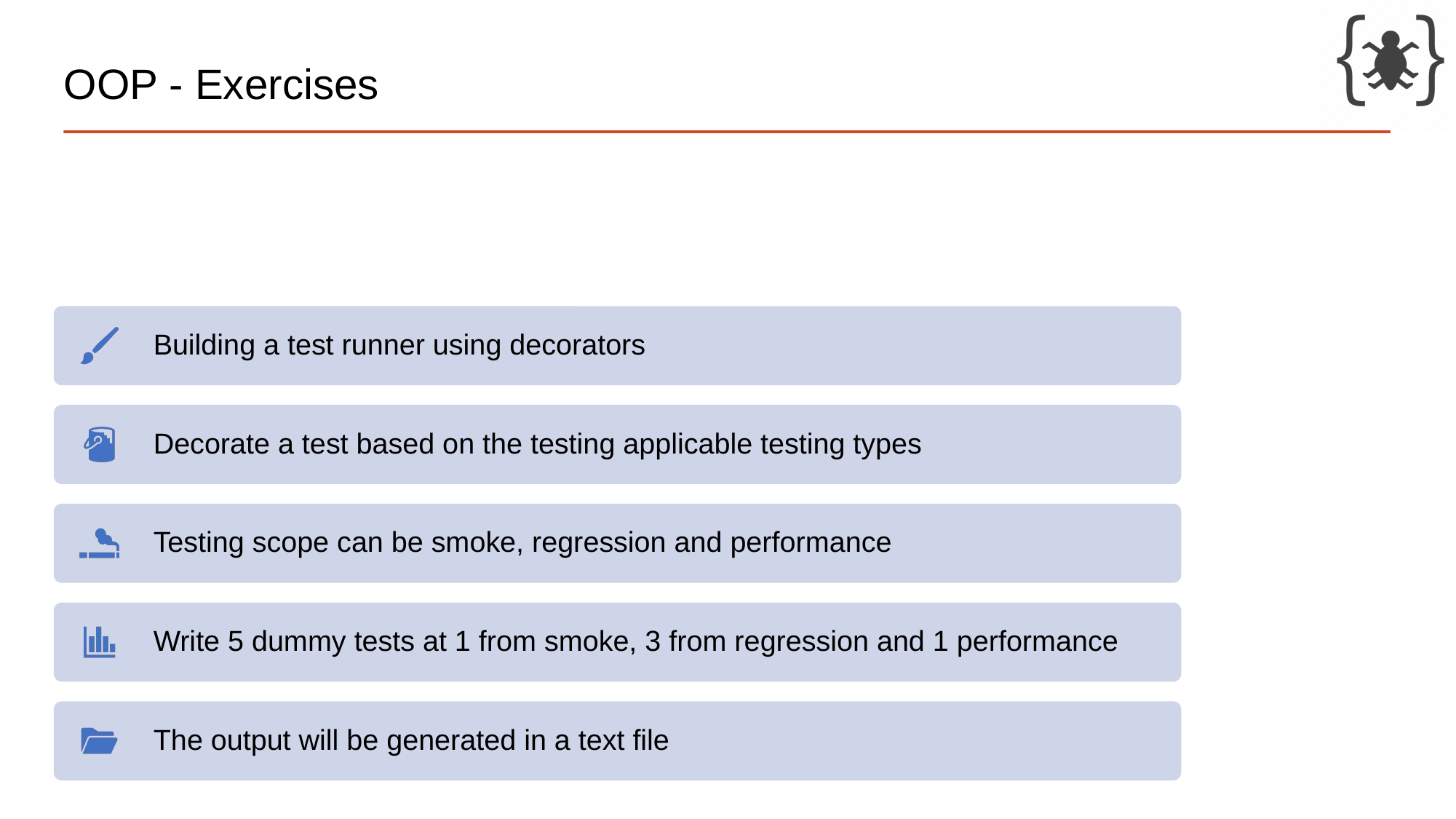

# OOP - Exercises
Building a test runner using decorators
Decorate a test based on the testing applicable testing types
Testing scope can be smoke, regression and performance
Write 5 dummy tests at 1 from smoke, 3 from regression and 1 performance
The output will be generated in a text file